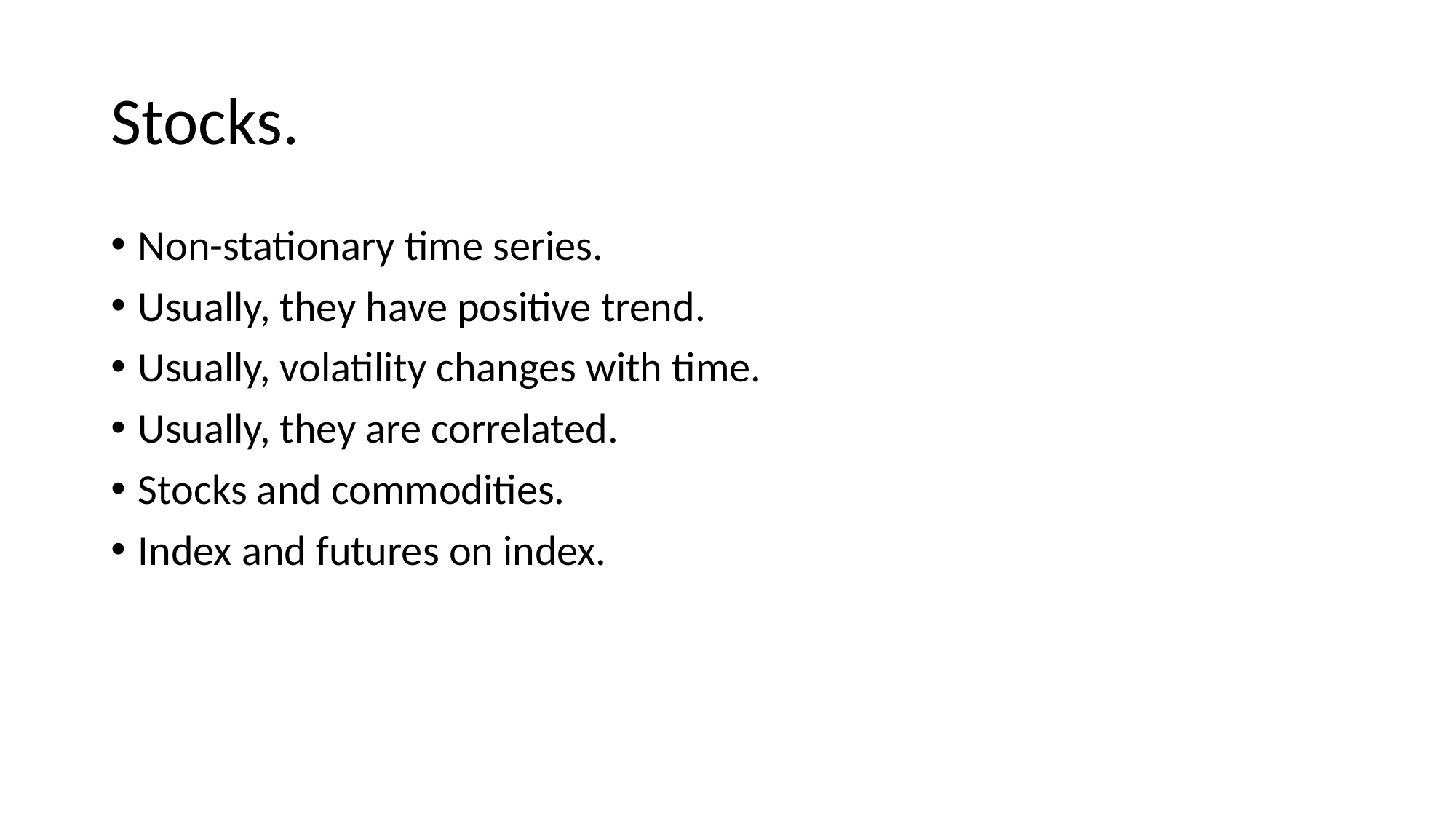

# Stocks.
Non-stationary time series.
Usually, they have positive trend.
Usually, volatility changes with time.
Usually, they are correlated.
Stocks and commodities.
Index and futures on index.